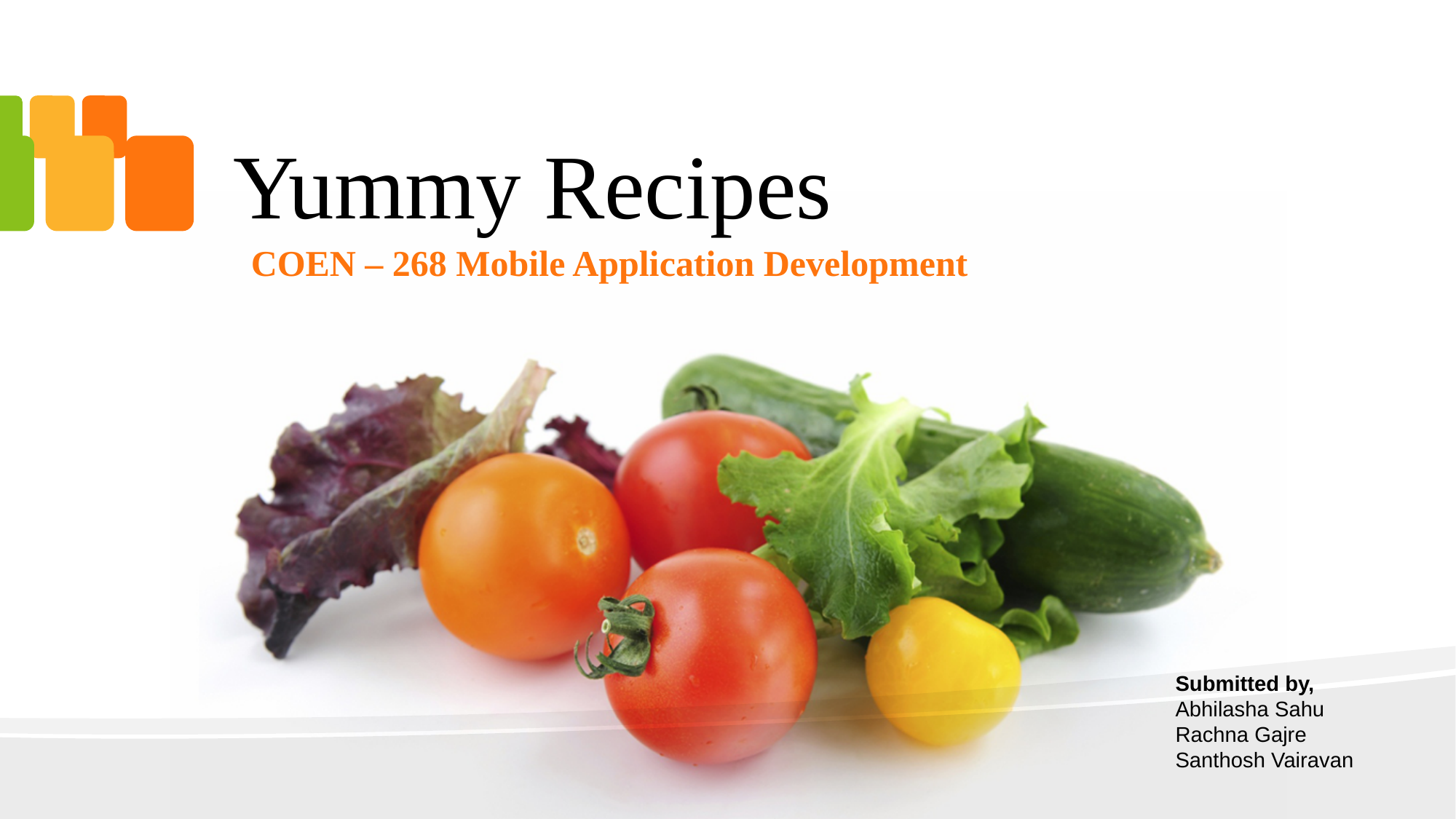

# Yummy Recipes
COEN – 268 Mobile Application Development
Submitted by,
Abhilasha Sahu
Rachna Gajre
Santhosh Vairavan